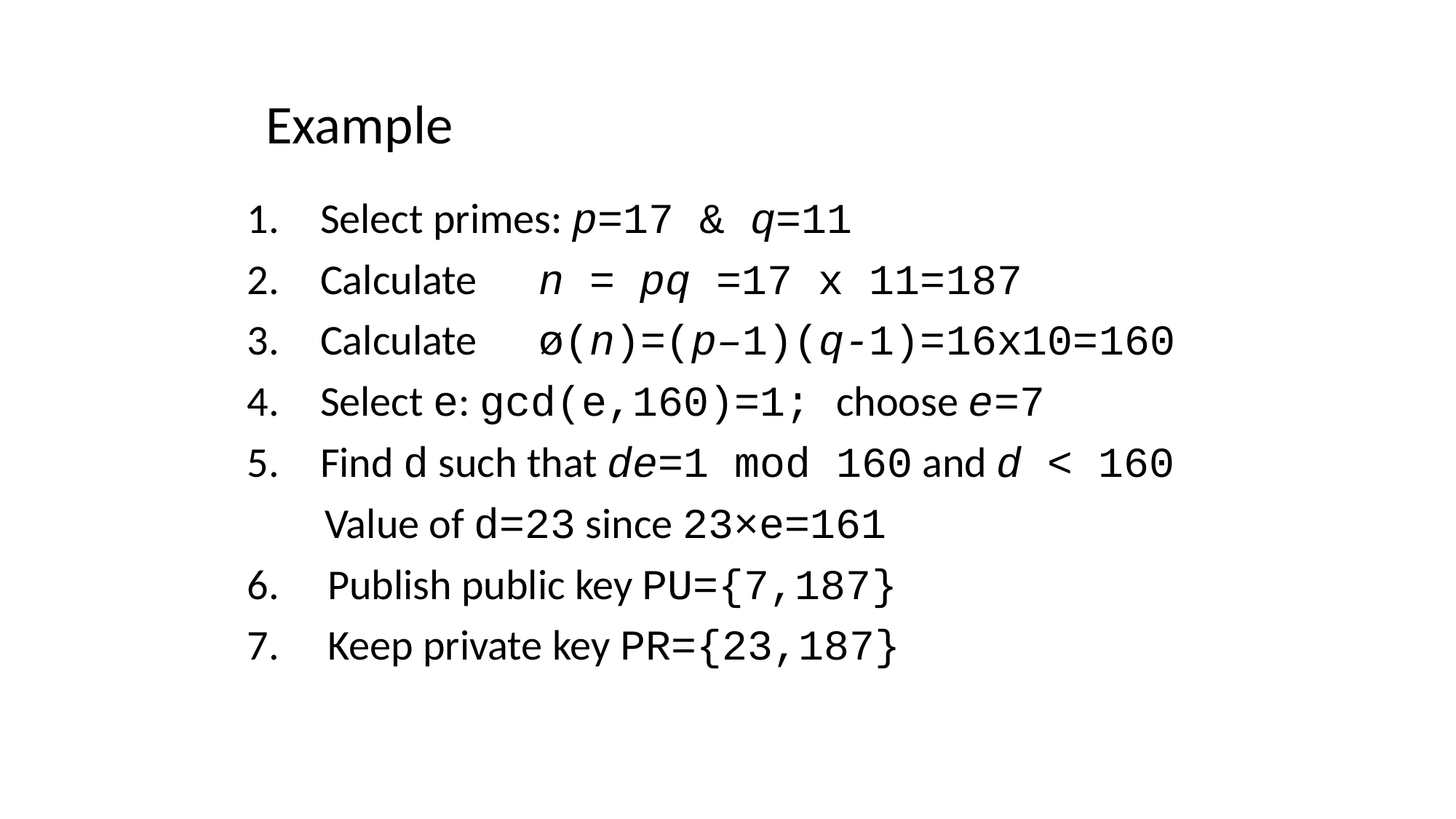

16
# Example
Select primes: p=17 & q=11
Calculate	n = pq =17 x 11=187
Calculate	ø(n)=(p–1)(q-1)=16x10=160
Select e: gcd(e,160)=1; choose e=7
Find d such that de=1 mod 160 and d < 160
        Value of d=23 since 23×e=161
6.     Publish public key PU={7,187}
7.     Keep private key PR={23,187}